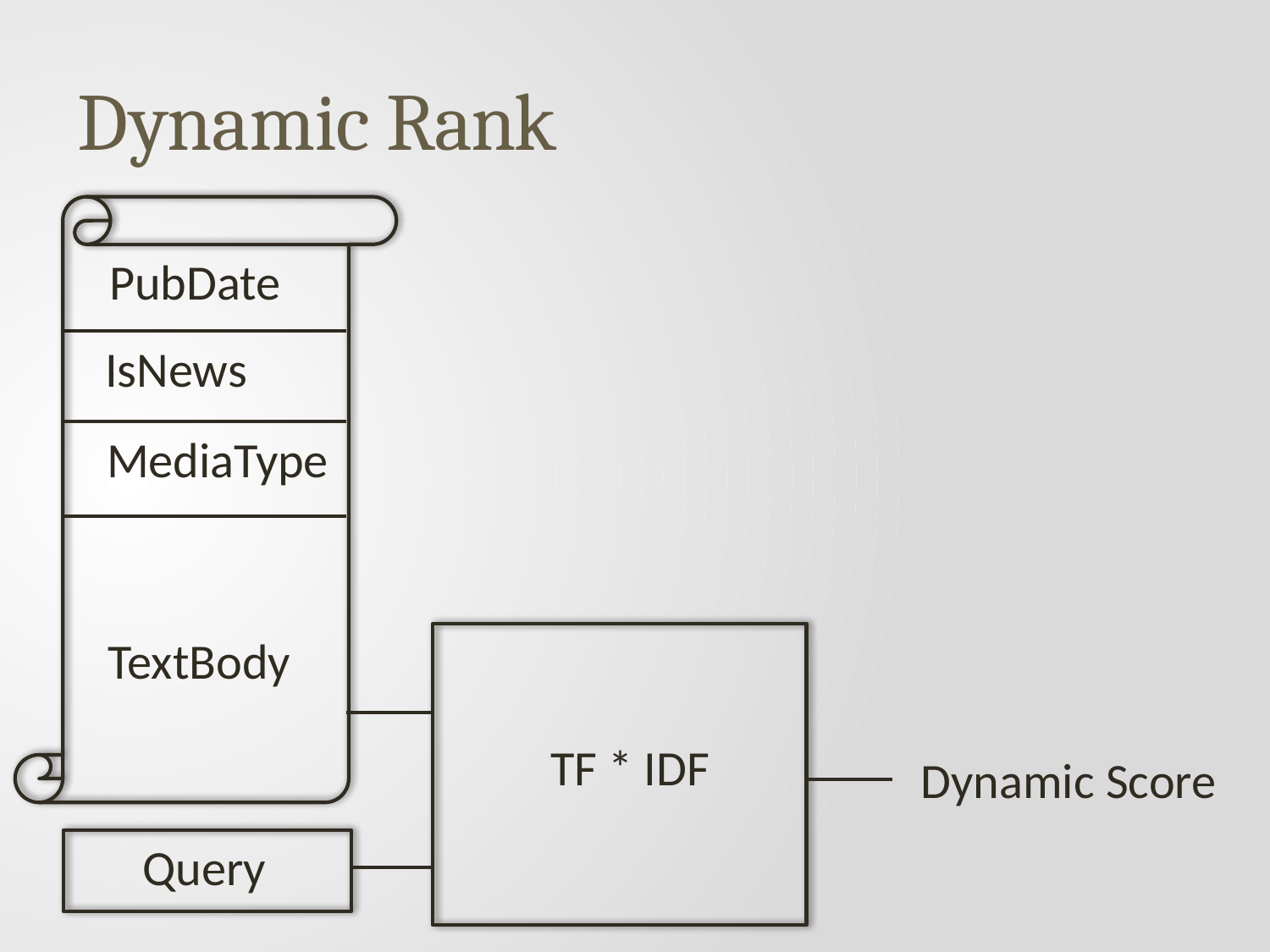

# Dynamic Rank

PubDate
IsNews
MediaType
TextBody

TF * IDF
Dynamic Score

Query